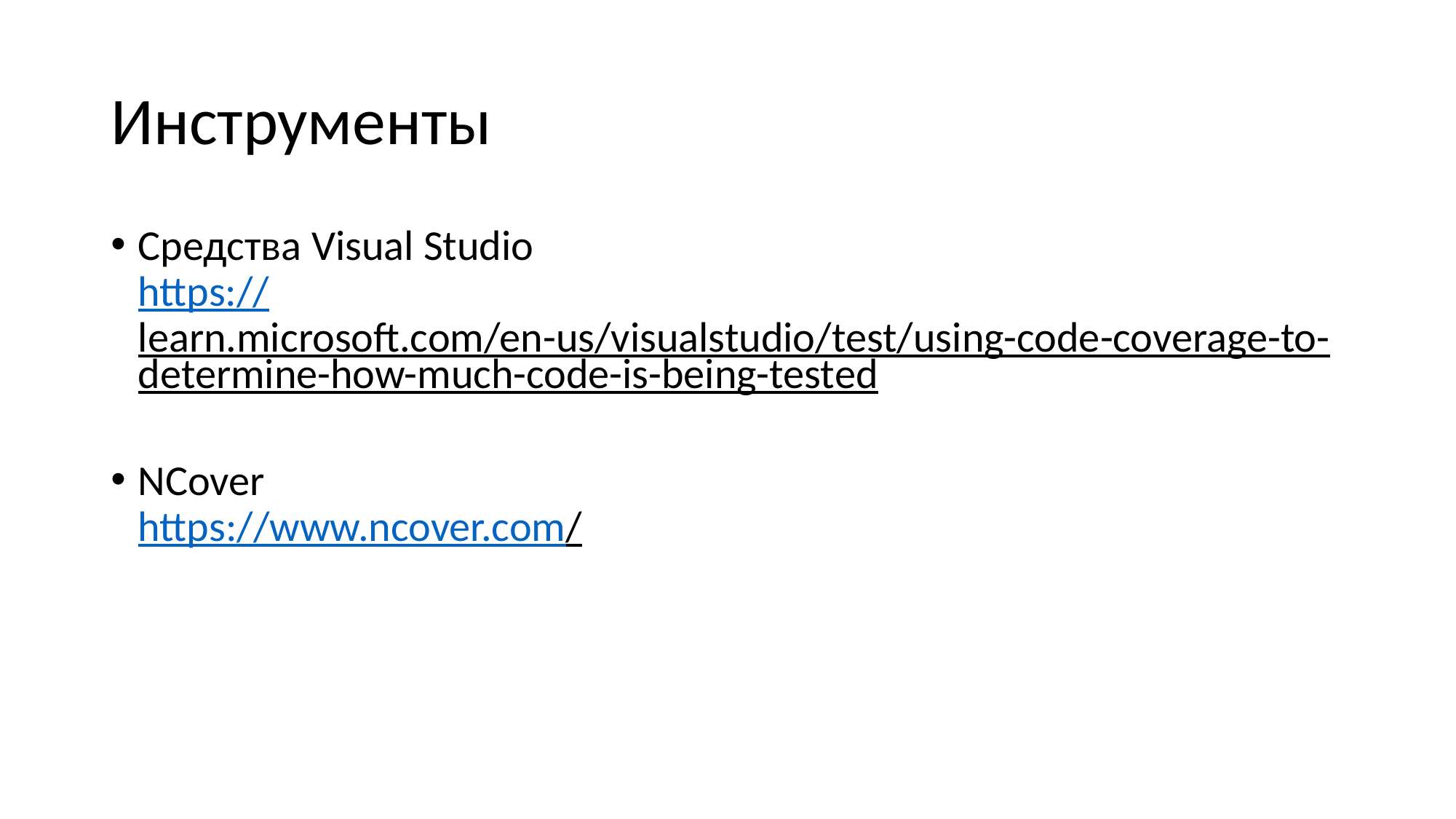

# Инструменты
Средства Visual Studio
https://learn.microsoft.com/en-us/visualstudio/test/using-code-coverage-to-determine-how-much-code-is-being-tested
NCover
https://www.ncover.com/